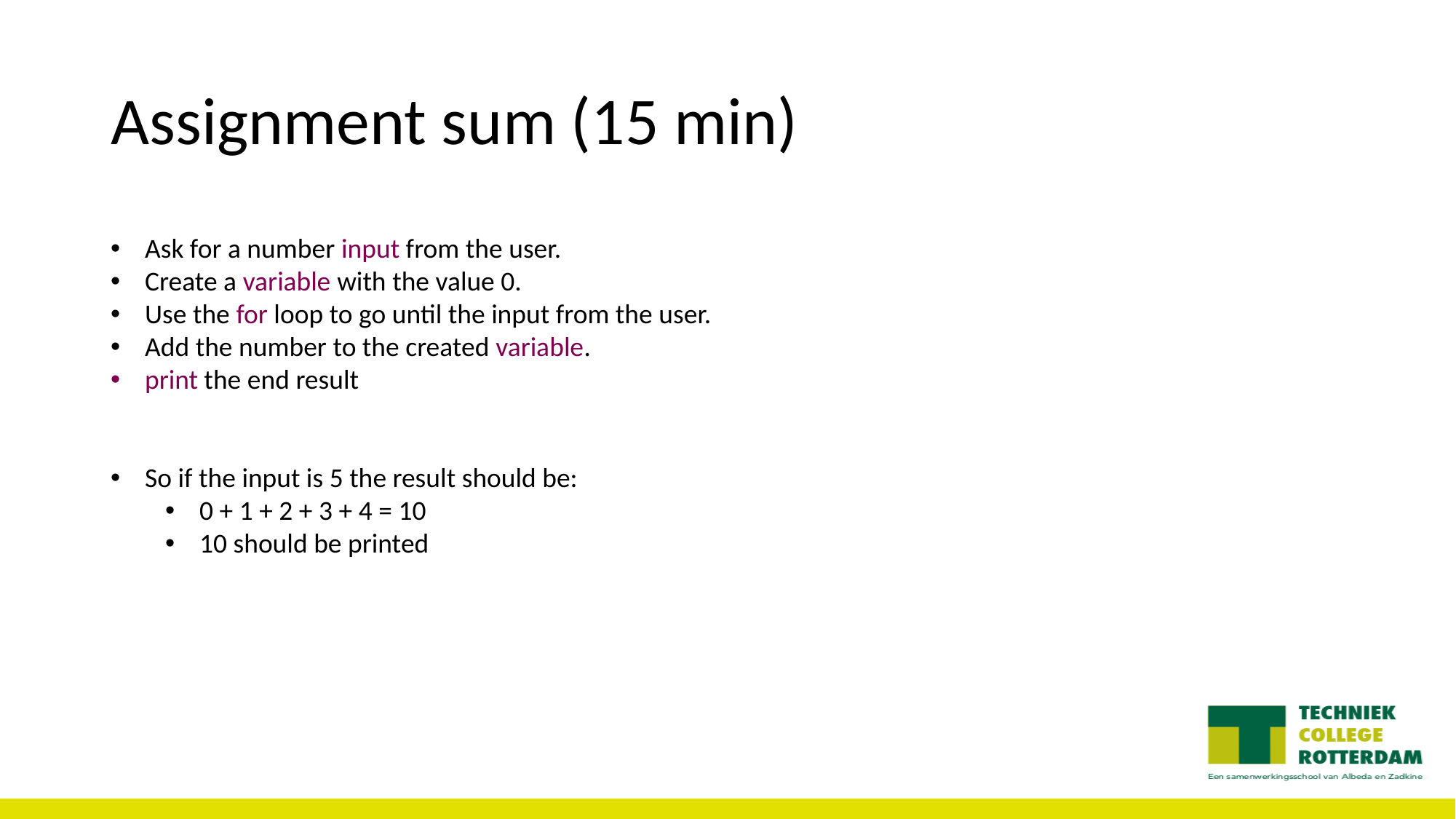

# Assignment sum (15 min)
Ask for a number input from the user.
Create a variable with the value 0.
Use the for loop to go until the input from the user.
Add the number to the created variable.
print the end result

So if the input is 5 the result should be:
0 + 1 + 2 + 3 + 4 = 10
10 should be printed